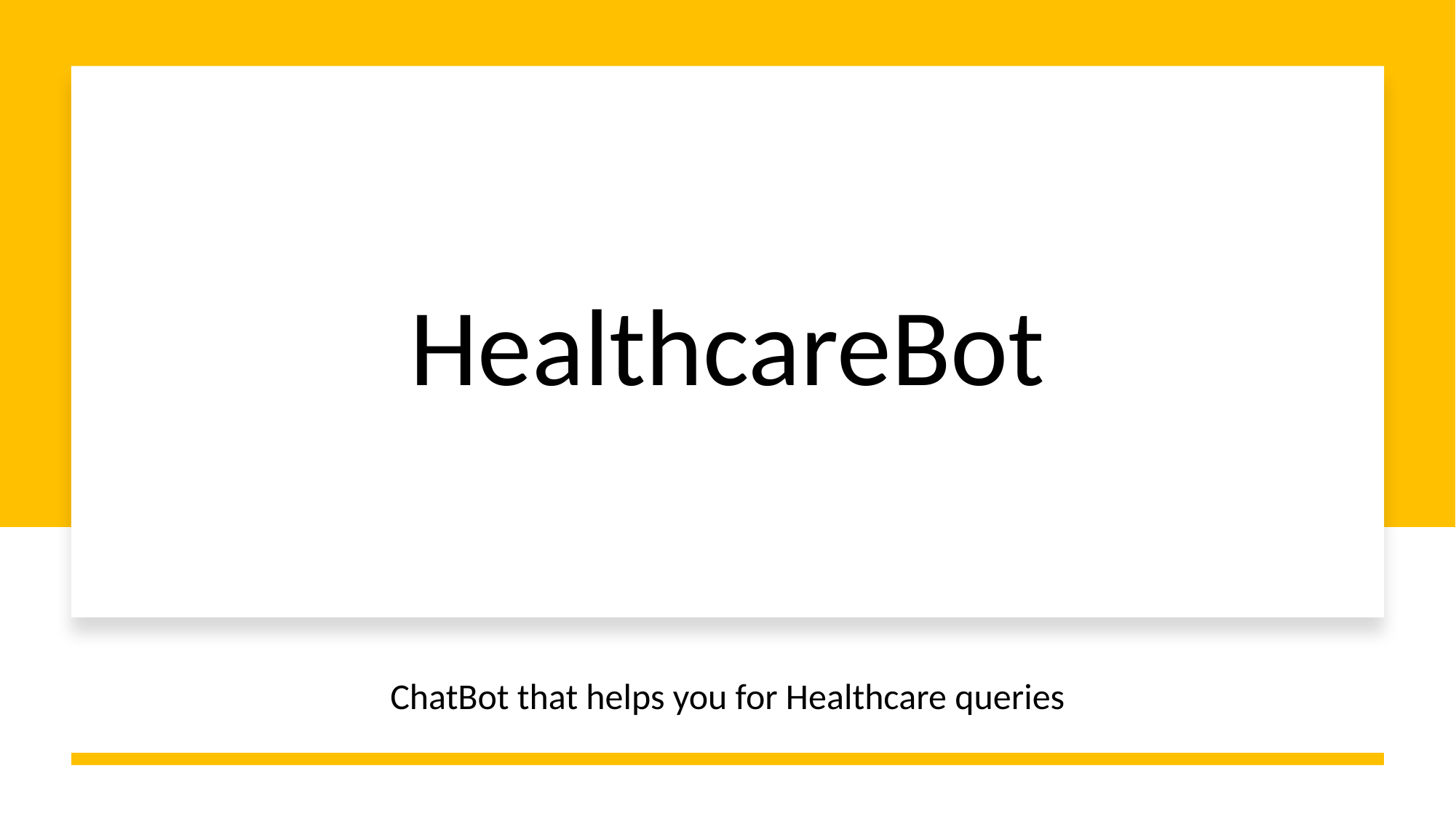

# HealthcareBot
ChatBot that helps you for Healthcare queries